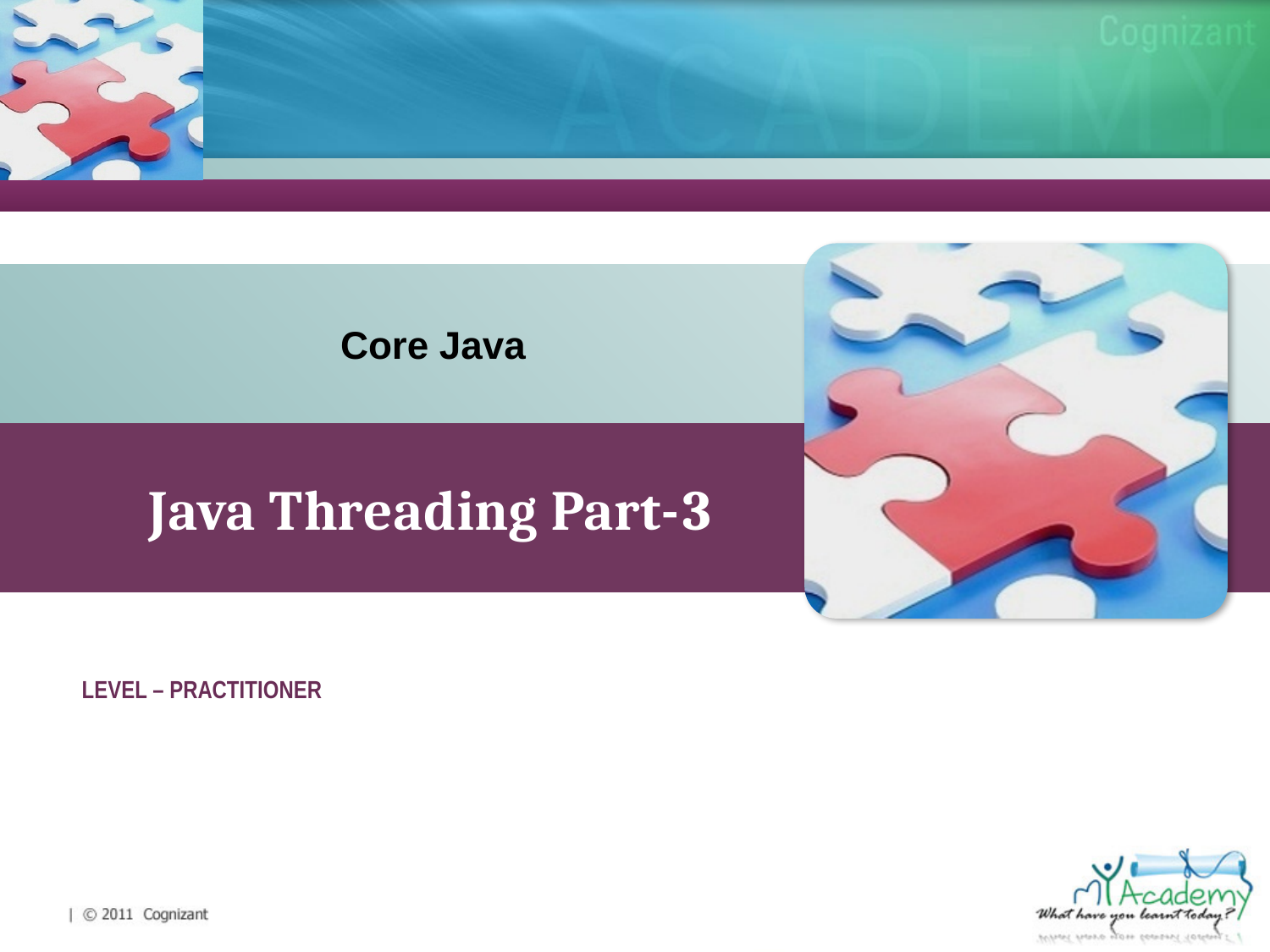

Core Java
Java Threading Part-3
LEVEL – PRACTITIONER